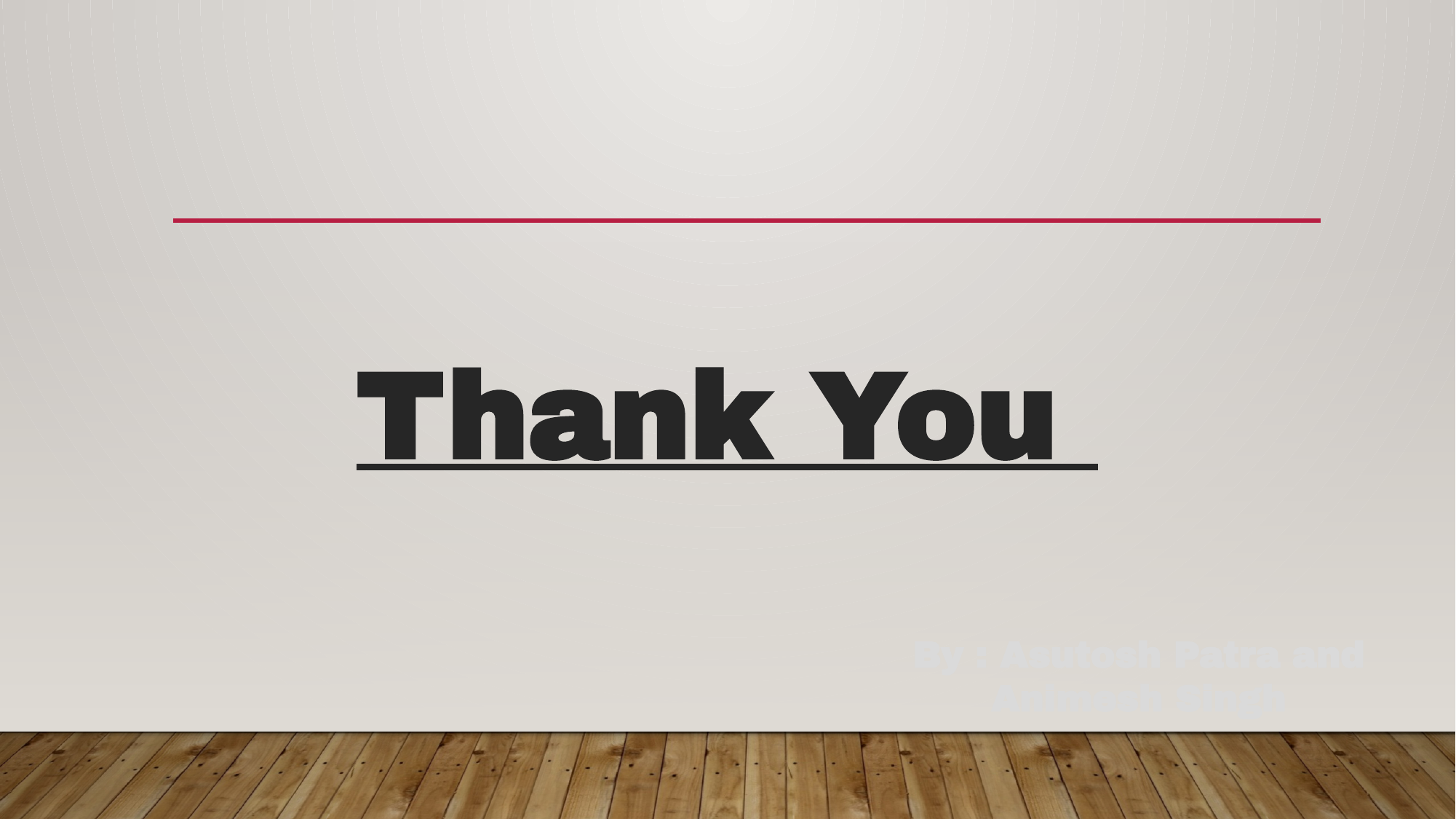

Thank You
By : Asutosh Patra and Animesh Singh